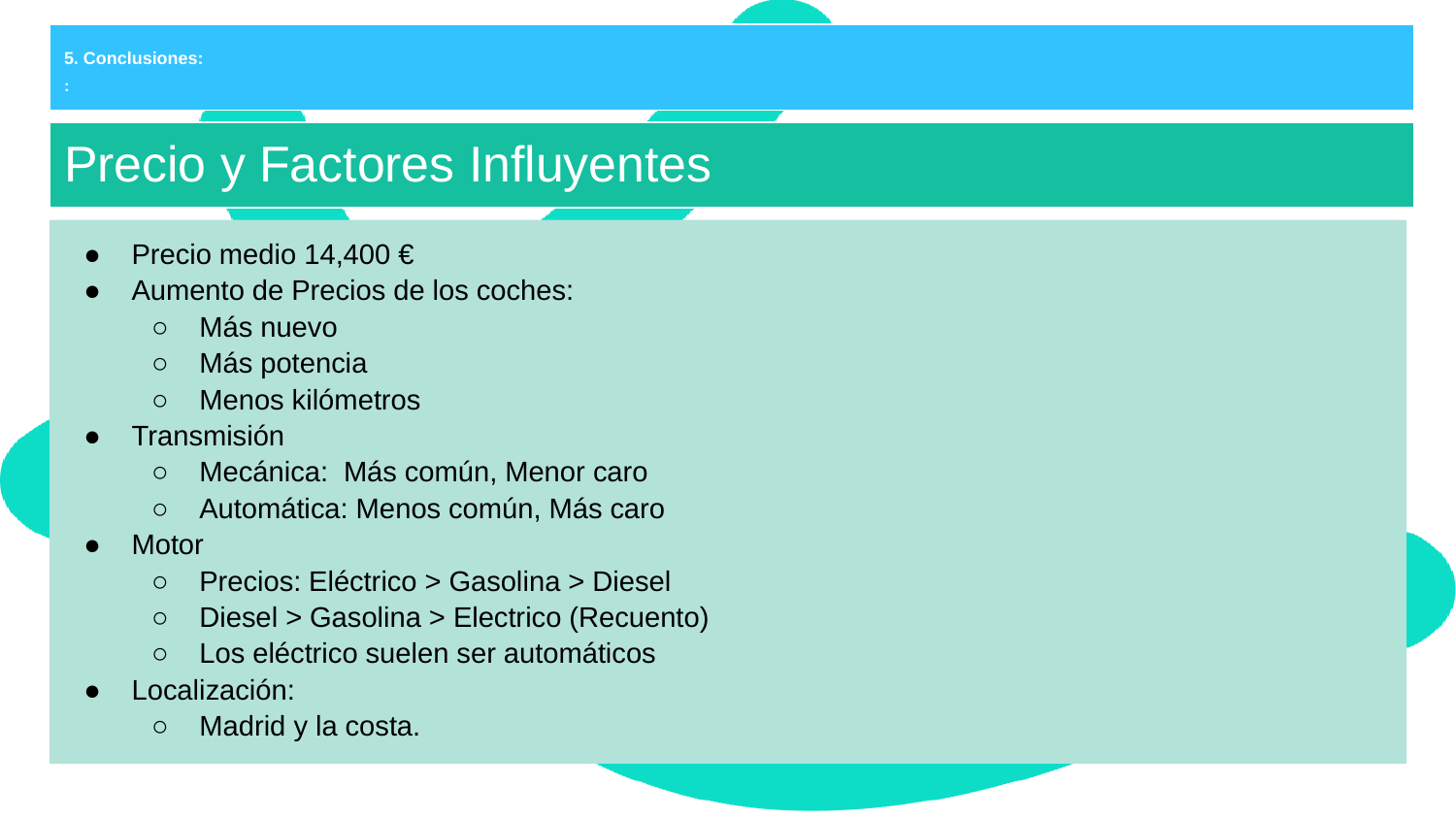

# 5. Conclusiones:
:
Precio y Factores Influyentes

Precio medio 14,400 €
Aumento de Precios de los coches:
Más nuevo
Más potencia
Menos kilómetros
Transmisión
Mecánica:  Más común, Menor caro
Automática: Menos común, Más caro
Motor
Precios: Eléctrico > Gasolina > Diesel
Diesel > Gasolina > Electrico (Recuento)
Los eléctrico suelen ser automáticos
Localización:
Madrid y la costa.